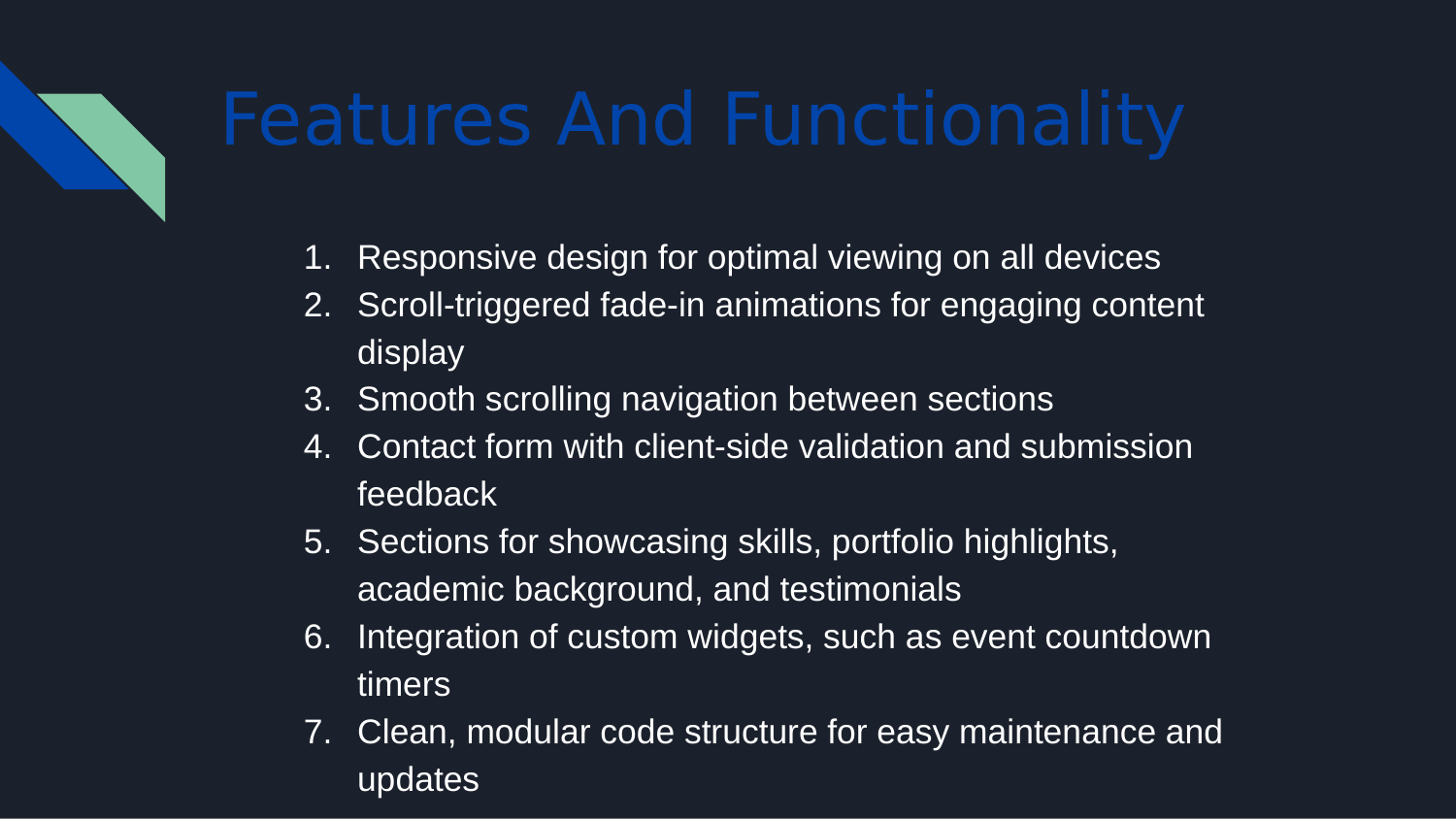

# Features And Functionality
Responsive design for optimal viewing on all devices
Scroll-triggered fade-in animations for engaging content display
Smooth scrolling navigation between sections
Contact form with client-side validation and submission feedback
Sections for showcasing skills, portfolio highlights, academic background, and testimonials
Integration of custom widgets, such as event countdown timers
Clean, modular code structure for easy maintenance and updates